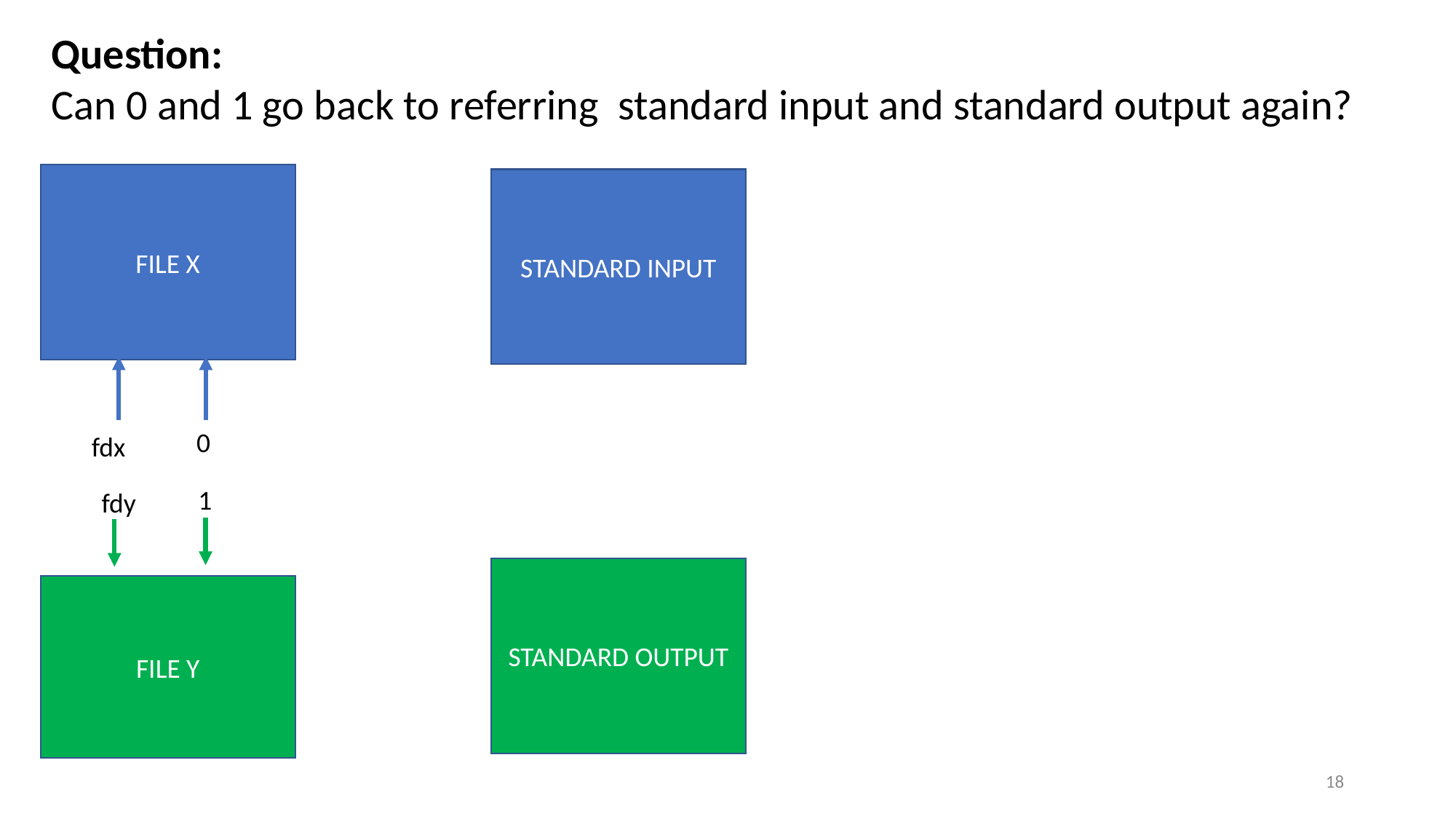

Question:
Can 0 and 1 go back to referring  standard input and standard output again?
FILE X
STANDARD INPUT
 0
fdx
  1
fdy
STANDARD OUTPUT
FILE Y
18